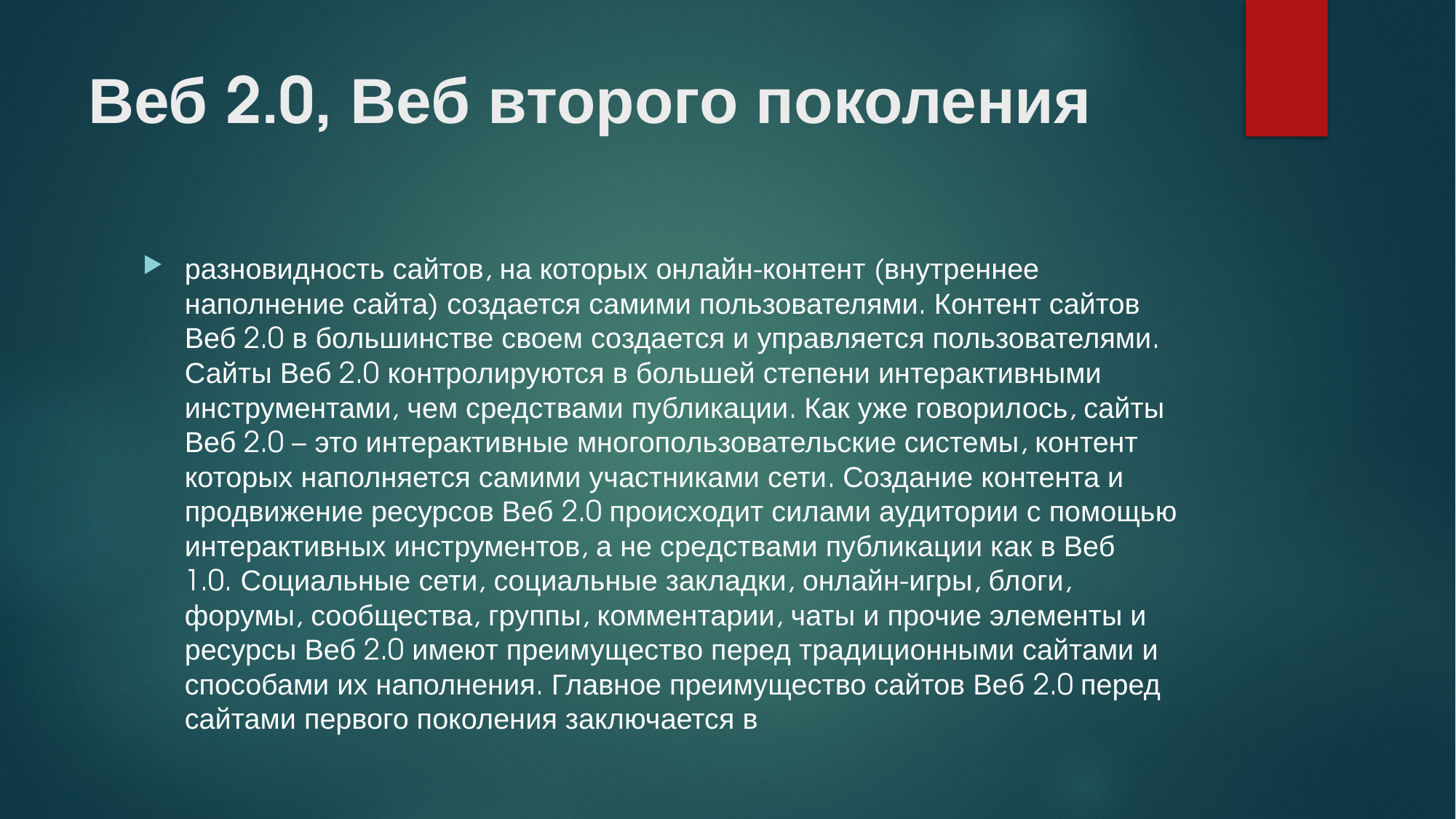

# Веб 2.0, Веб второго поколения
разновидность сайтов, на которых онлайн-контент (внутреннее наполнение сайта) создается самими пользователями. Контент сайтов Веб 2.0 в большинстве своем создается и управляется пользователями. Сайты Веб 2.0 контролируются в большей степени интерактивными инструментами, чем средствами публикации. Как уже говорилось, сайты Веб 2.0 – это интерактивные многопользовательские системы, контент которых наполняется самими участниками сети. Создание контента и продвижение ресурсов Веб 2.0 происходит силами аудитории с помощью интерактивных инструментов, а не средствами публикации как в Веб 1.0. Социальные сети, социальные закладки, онлайн-игры, блоги, форумы, сообщества, группы, комментарии, чаты и прочие элементы и ресурсы Веб 2.0 имеют преимущество перед традиционными сайтами и способами их наполнения. Главное преимущество сайтов Веб 2.0 перед сайтами первого поколения заключается в